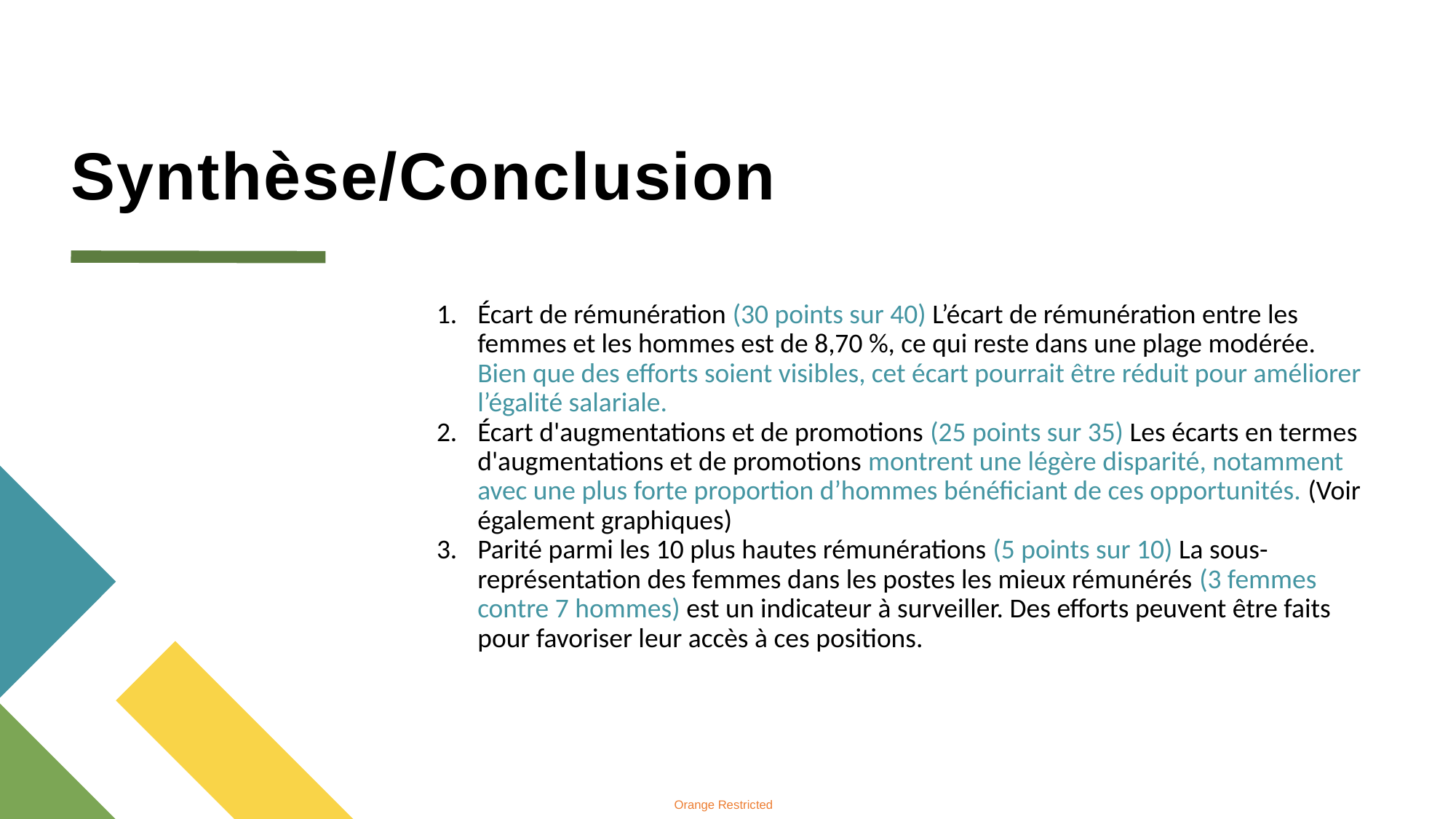

# Synthèse/Conclusion
Écart de rémunération (30 points sur 40) L’écart de rémunération entre les femmes et les hommes est de 8,70 %, ce qui reste dans une plage modérée. Bien que des efforts soient visibles, cet écart pourrait être réduit pour améliorer l’égalité salariale.
Écart d'augmentations et de promotions (25 points sur 35) Les écarts en termes d'augmentations et de promotions montrent une légère disparité, notamment avec une plus forte proportion d’hommes bénéficiant de ces opportunités. (Voir également graphiques)
Parité parmi les 10 plus hautes rémunérations (5 points sur 10) La sous-représentation des femmes dans les postes les mieux rémunérés (3 femmes contre 7 hommes) est un indicateur à surveiller. Des efforts peuvent être faits pour favoriser leur accès à ces positions.